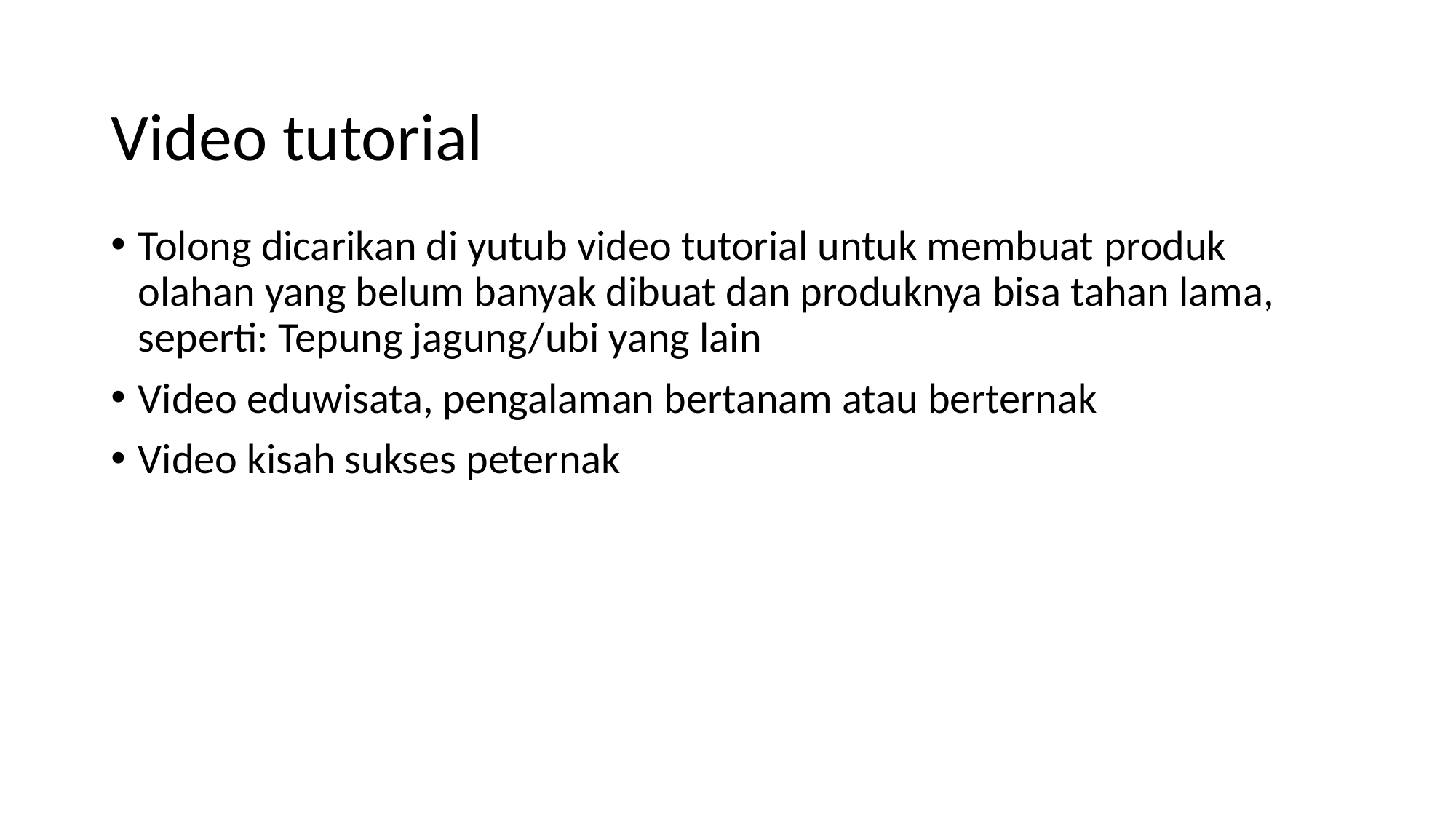

# Video tutorial
Tolong dicarikan di yutub video tutorial untuk membuat produk olahan yang belum banyak dibuat dan produknya bisa tahan lama, seperti: Tepung jagung/ubi yang lain
Video eduwisata, pengalaman bertanam atau berternak
Video kisah sukses peternak